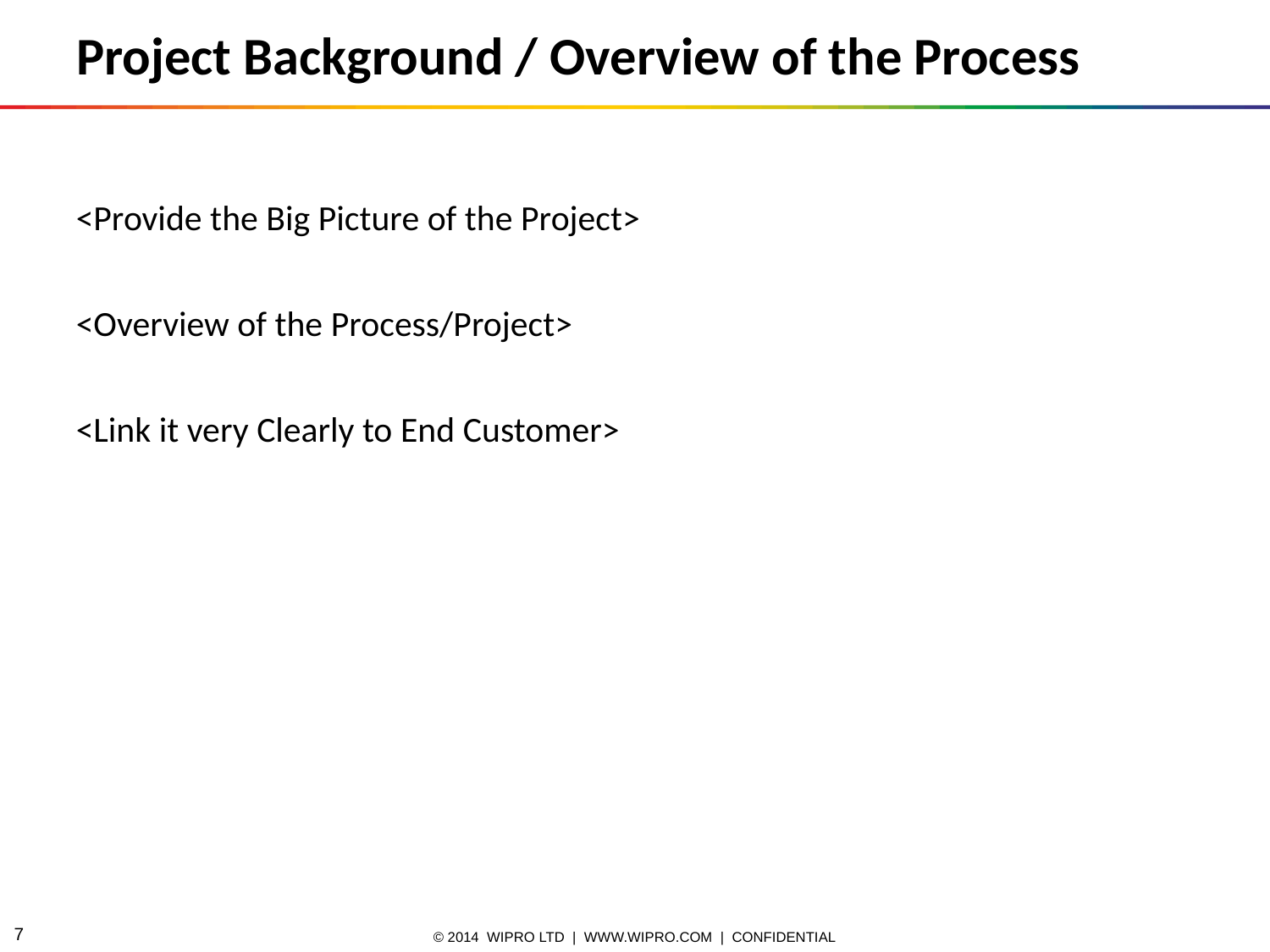

# Project Background / Overview of the Process
<Provide the Big Picture of the Project>

<Overview of the Process/Project>

<Link it very Clearly to End Customer>